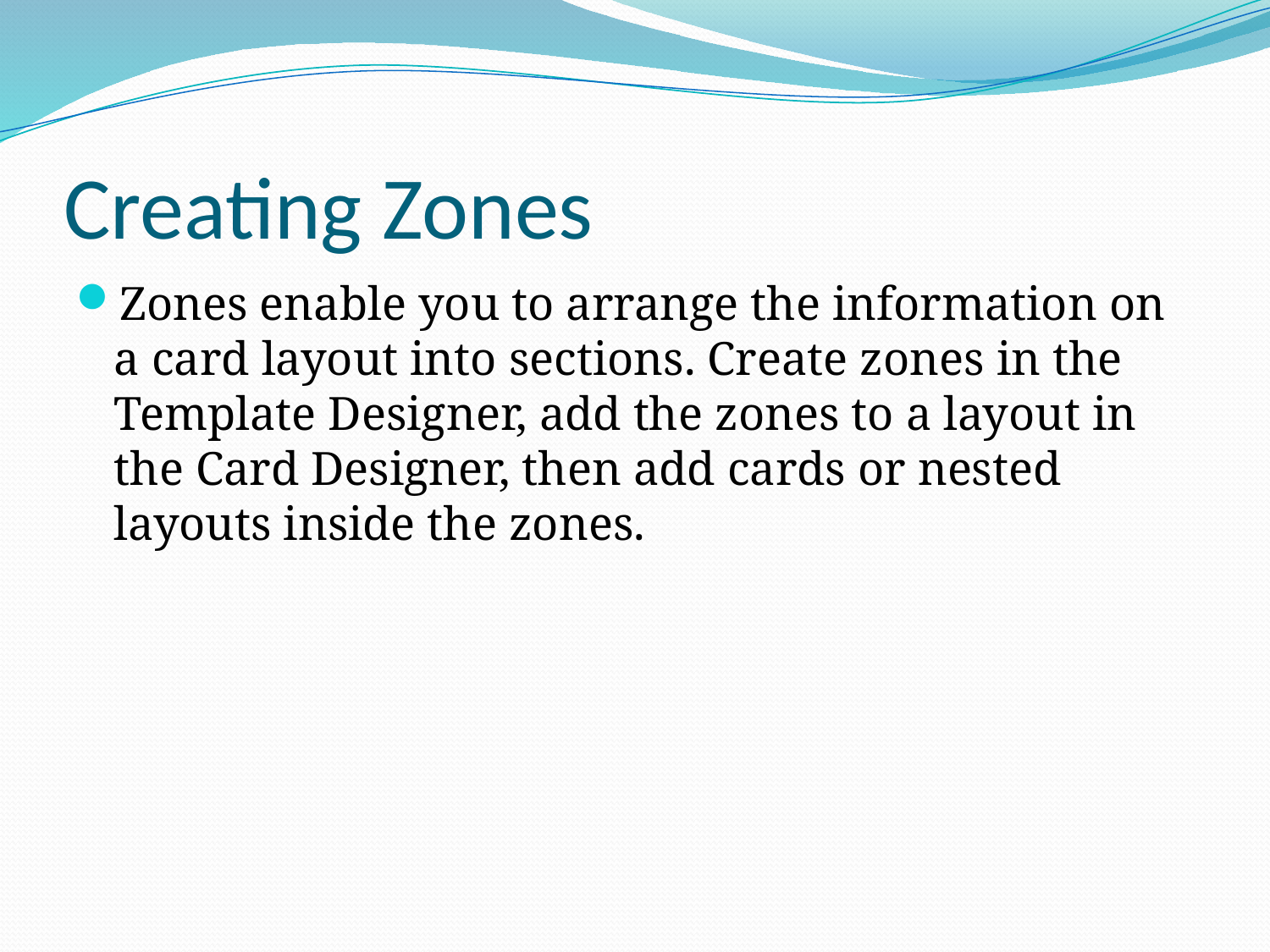

# Creating Zones
Zones enable you to arrange the information on a card layout into sections. Create zones in the Template Designer, add the zones to a layout in the Card Designer, then add cards or nested layouts inside the zones.